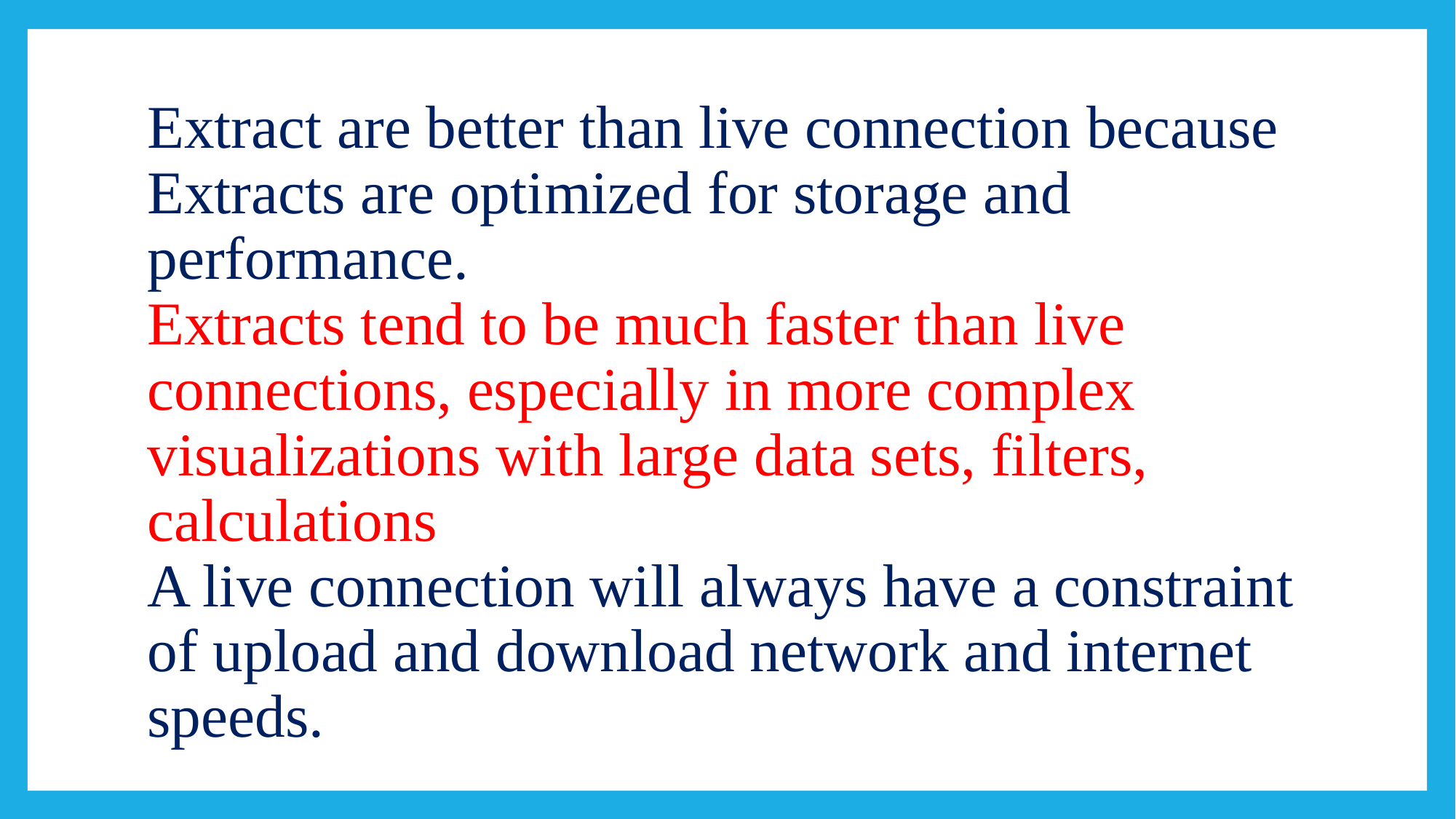

# Extract are better than live connection because Extracts are optimized for storage and performance. Extracts tend to be much faster than live connections, especially in more complex visualizations with large data sets, filters, calculations A live connection will always have a constraint of upload and download network and internet speeds.